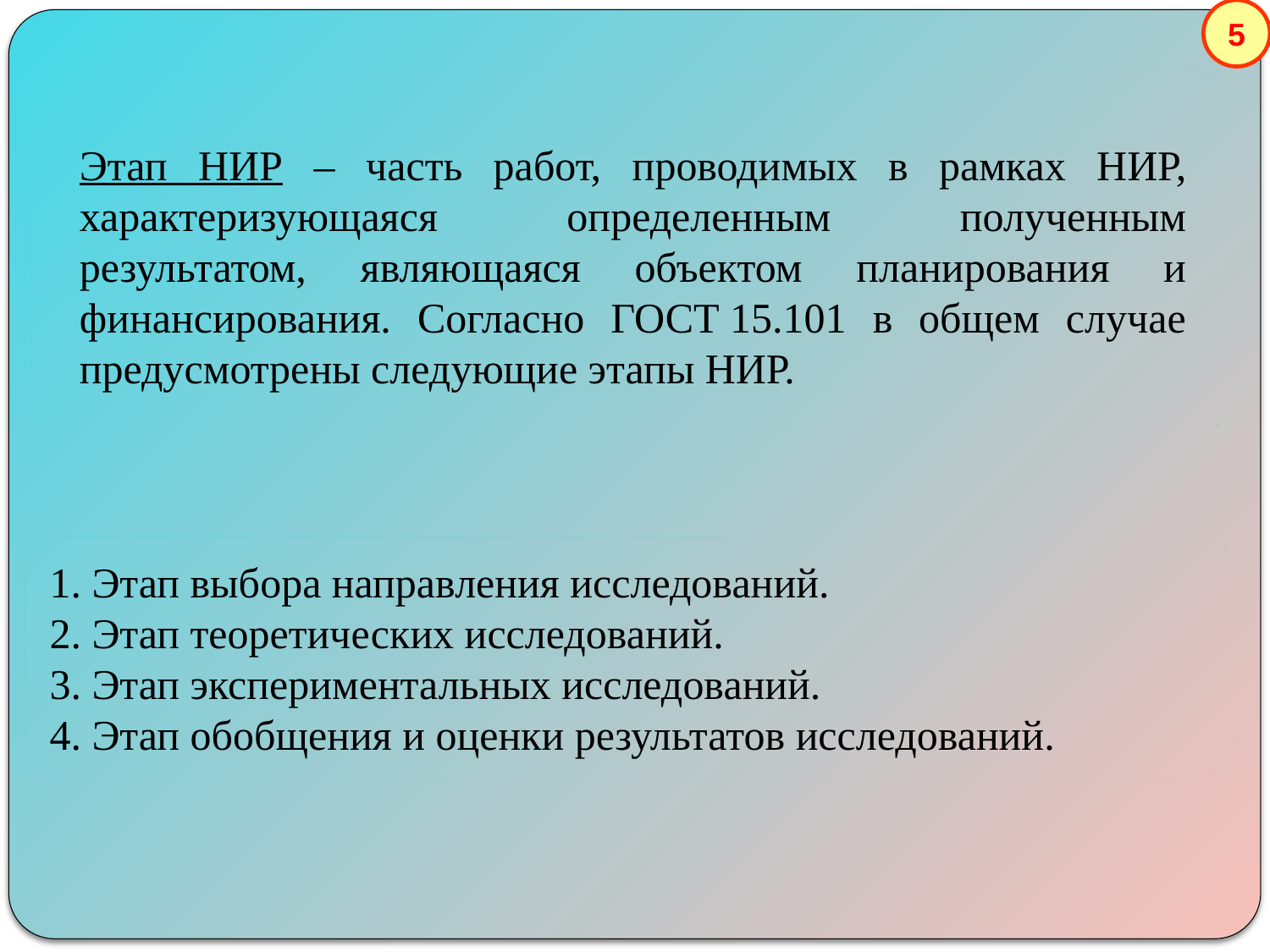

5

Этап НИР – часть работ, проводимых в рамках НИР, характеризующаяся определенным полученным результатом, являющаяся объектом планирования и финансирования. Согласно ГОСТ 15.101 в общем случае предусмотрены следующие этапы НИР.
1. Этап выбора направления исследований.
2. Этап теоретических исследований.
3. Этап экспериментальных исследований.
4. Этап обобщения и оценки результатов исследований.